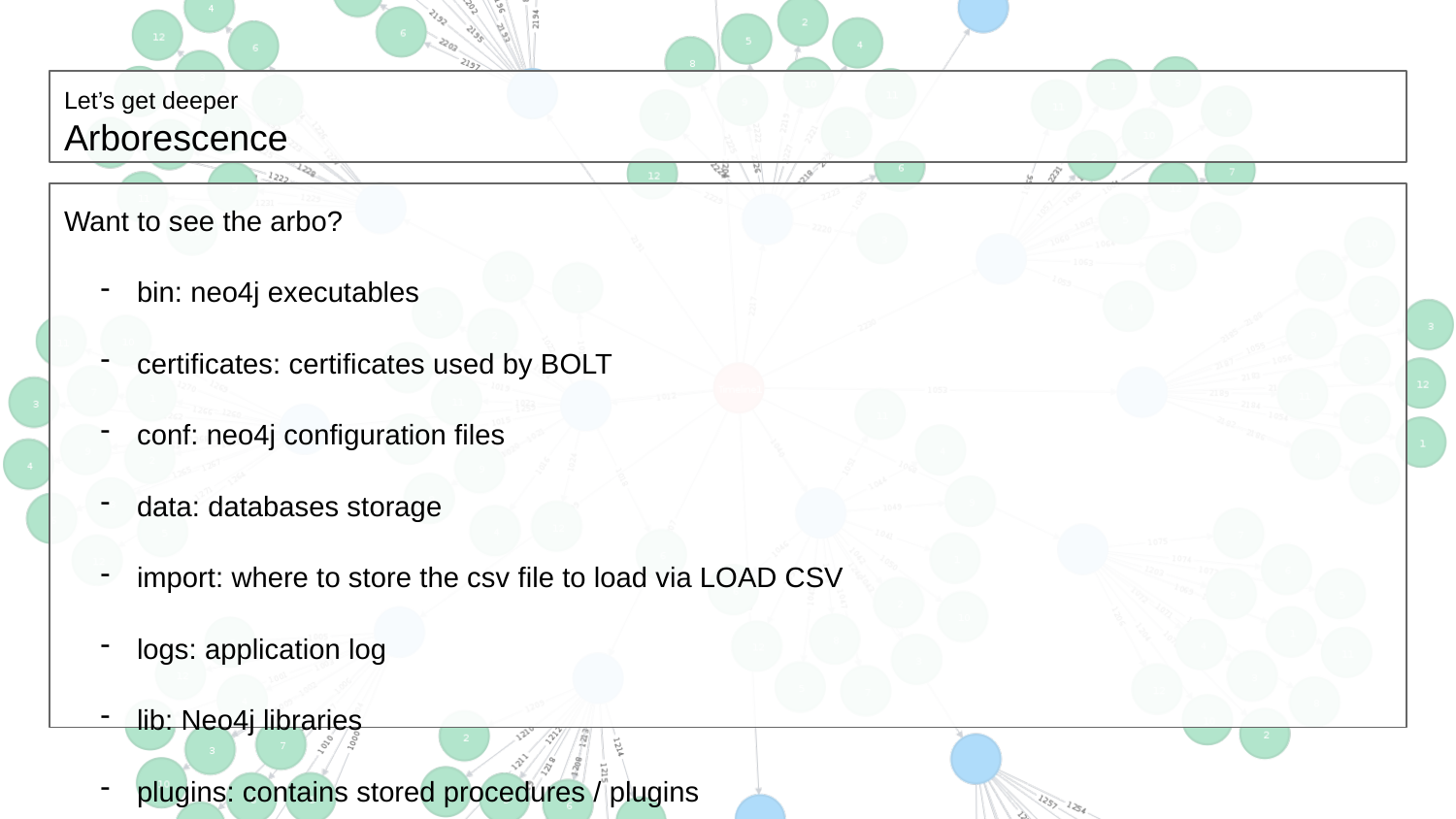

# Let’s get deeper
Arborescence
Want to see the arbo?
bin: neo4j executables
certificates: certificates used by BOLT
conf: neo4j configuration files
data: databases storage
import: where to store the csv file to load via LOAD CSV
logs: application log
lib: Neo4j libraries
plugins: contains stored procedures / plugins
run: contains the current process pid